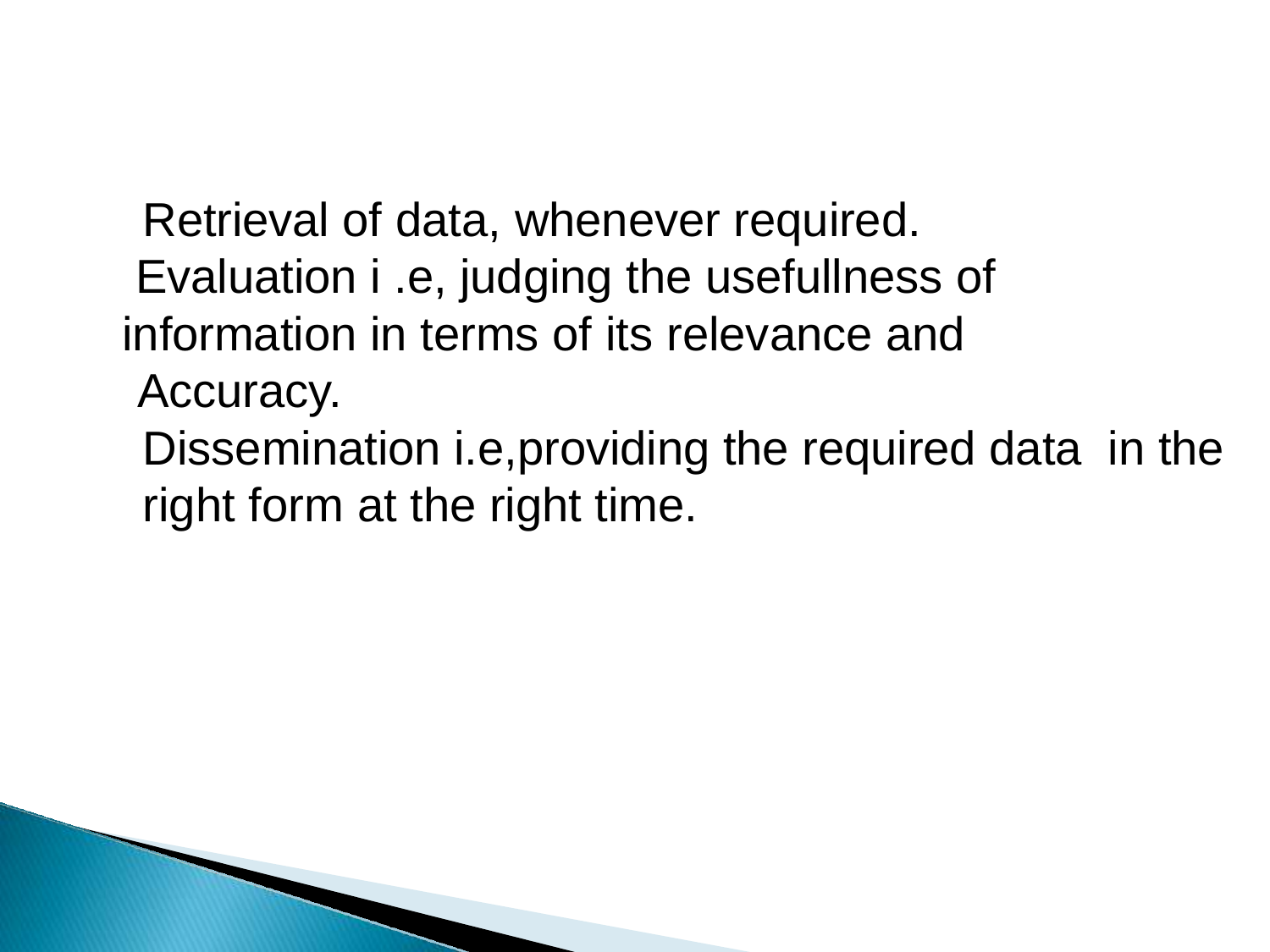

Retrieval of data, whenever required.
 Evaluation i .e, judging the usefullness of   information in terms of its relevance and
Accuracy.
Dissemination i.e,providing the required data  in the right form at the right time.